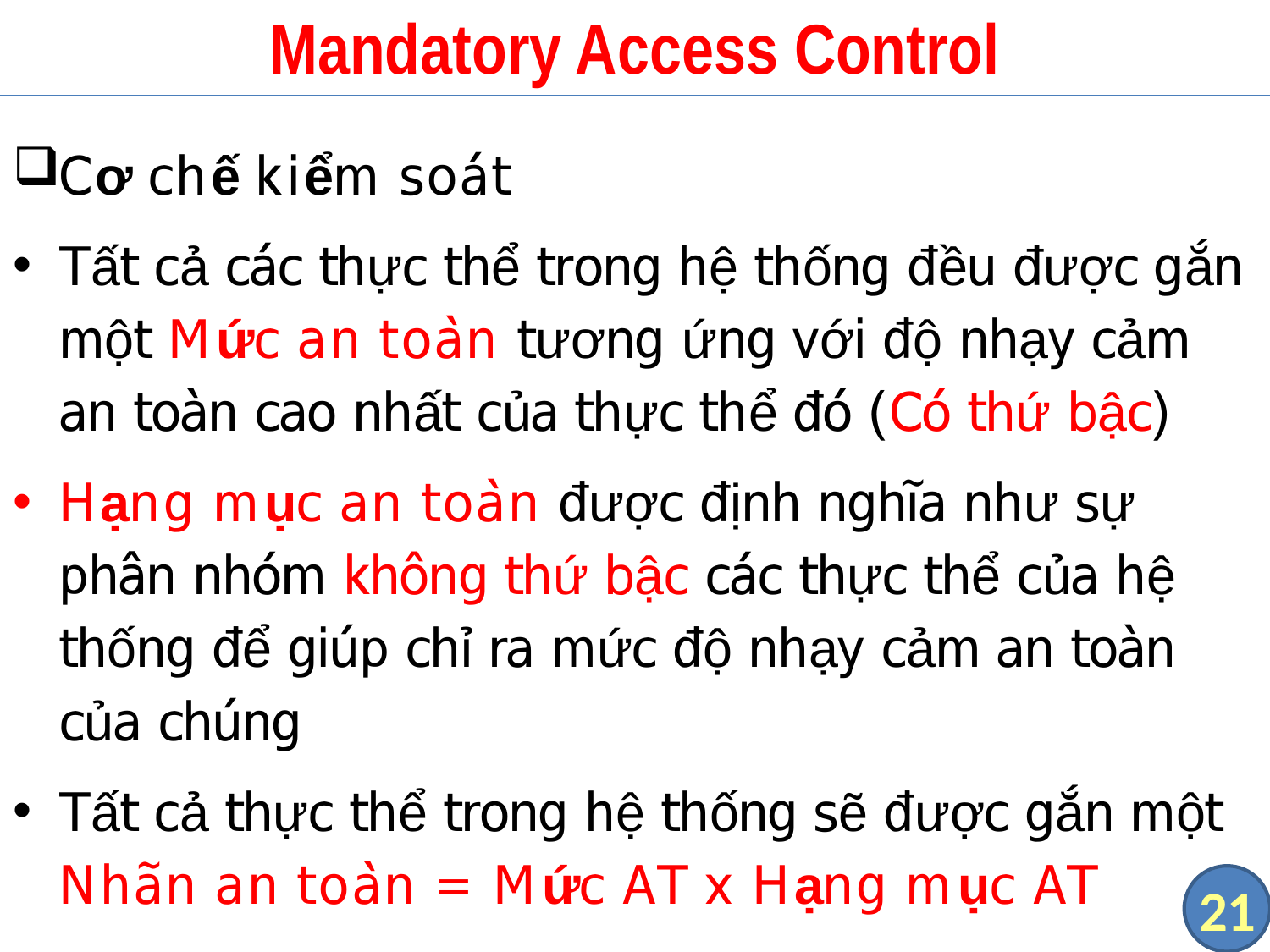

# Mandatory Access Control
Cơ chế kiểm soát
Tất cả các thực thể trong hệ thống đều được gắn một Mức an toàn tương ứng với độ nhạy cảm an toàn cao nhất của thực thể đó (Có thứ bậc)
Hạng mục an toàn được định nghĩa như sự phân nhóm không thứ bậc các thực thể của hệ thống để giúp chỉ ra mức độ nhạy cảm an toàn của chúng
Tất cả thực thể trong hệ thống sẽ được gắn một Nhãn an toàn = Mức AT x Hạng mục AT
21